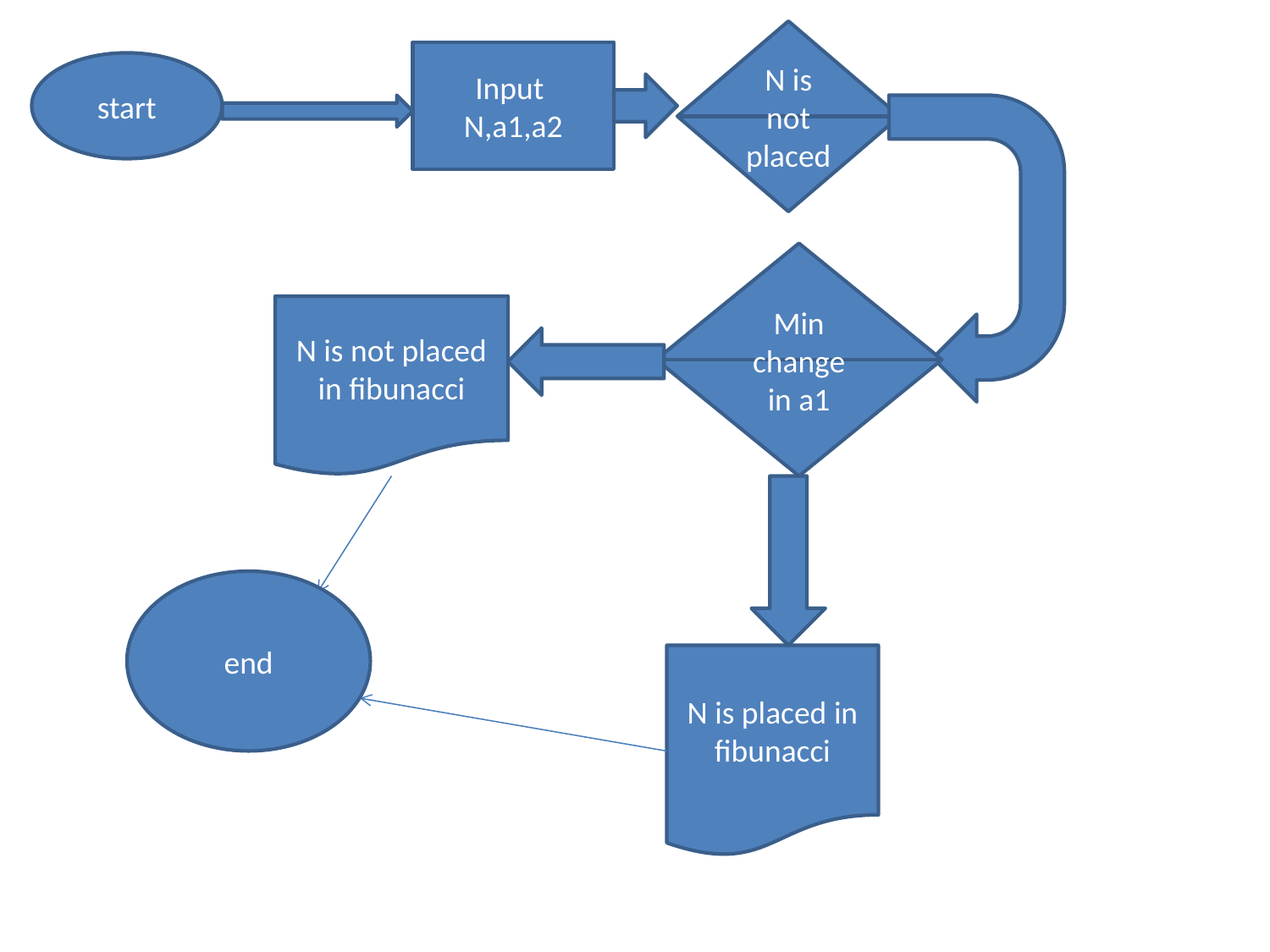

N is not placed
Input
N,a1,a2
start

Min change in a1
N is not placed in fibunacci

end
N is placed in fibunacci